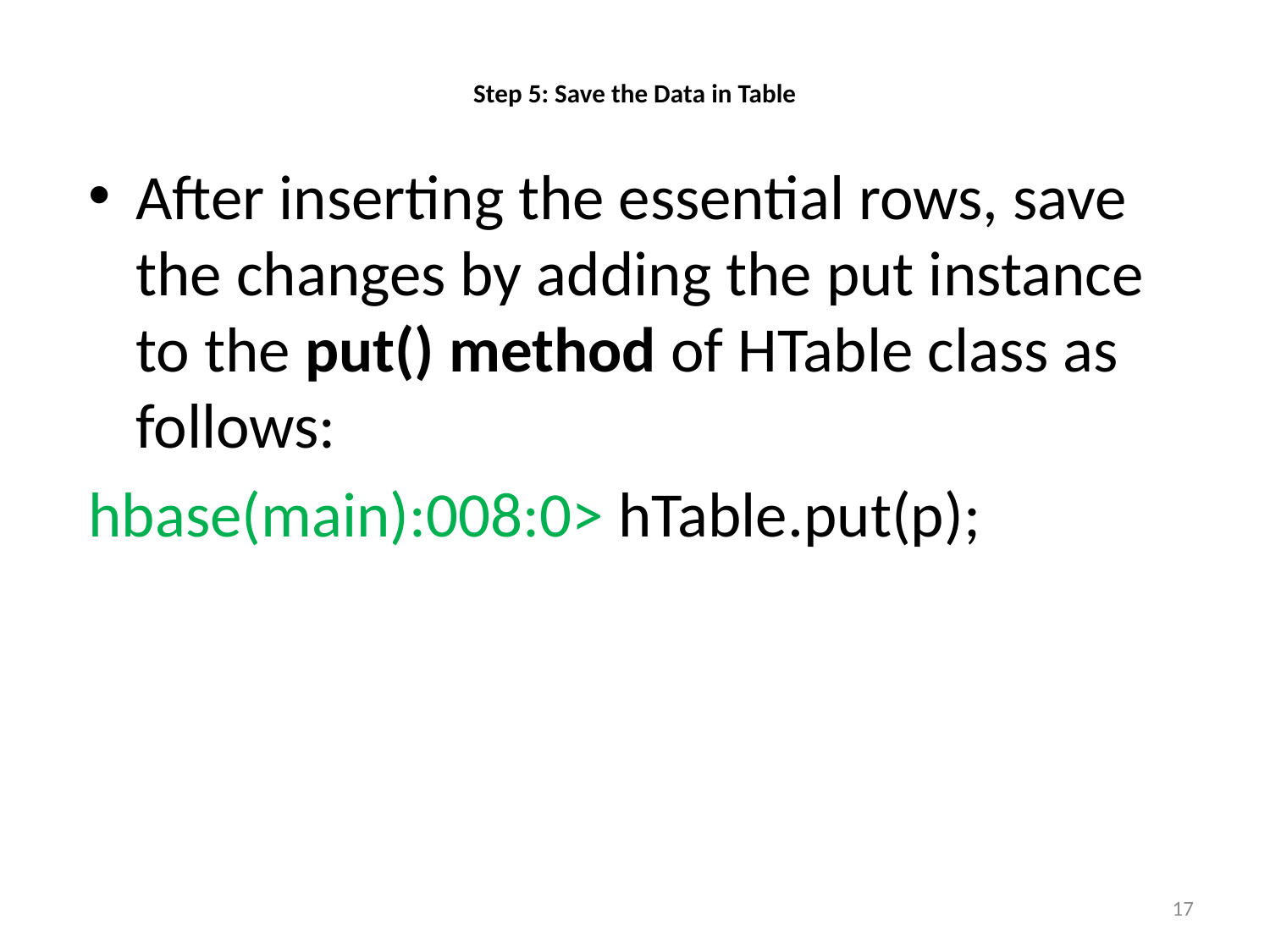

# Step 5: Save the Data in Table
After inserting the essential rows, save the changes by adding the put instance to the put() method of HTable class as follows:
hbase(main):008:0> hTable.put(p);

17